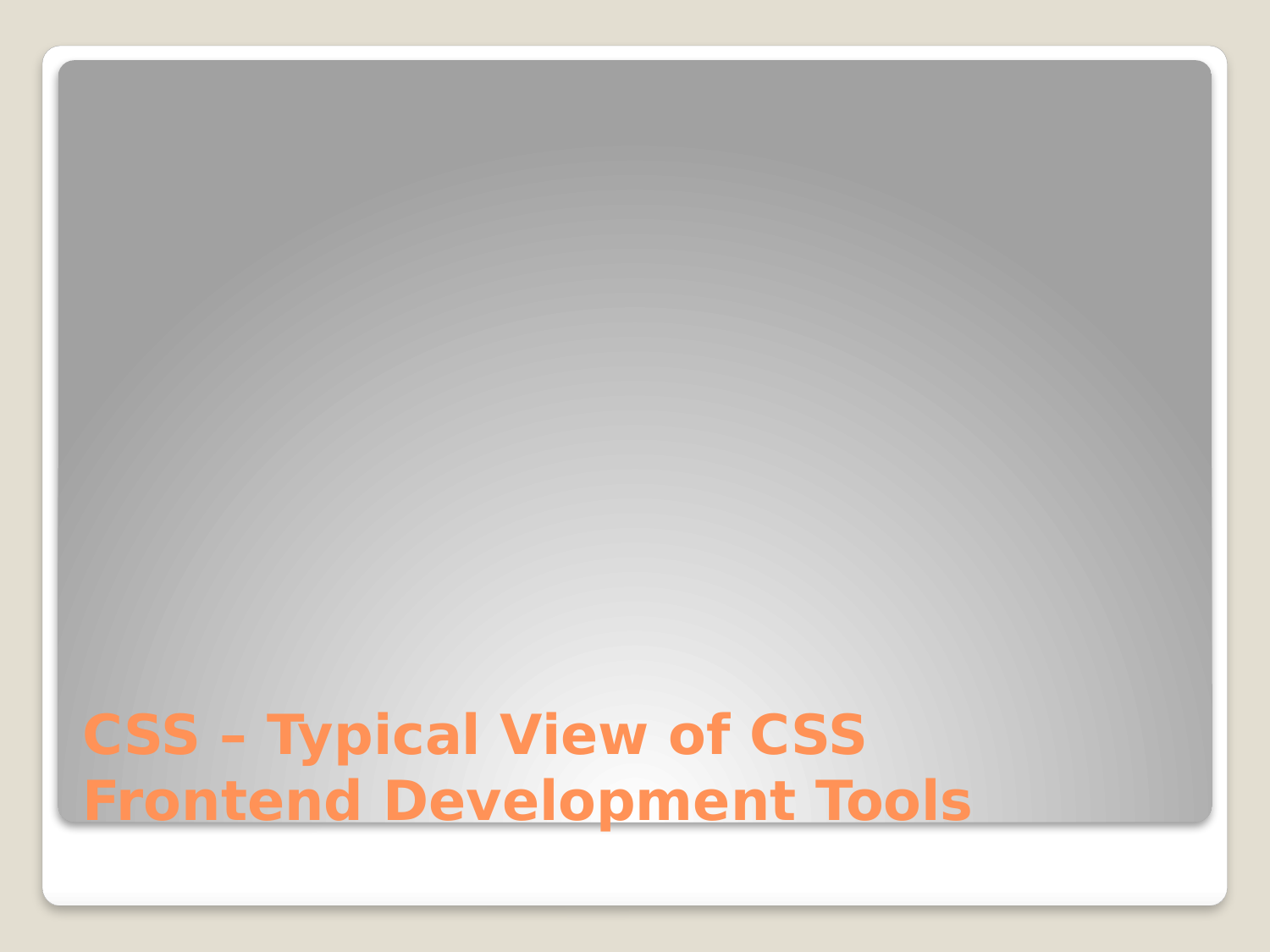

# CSS – Typical View of CSS Frontend Development Tools